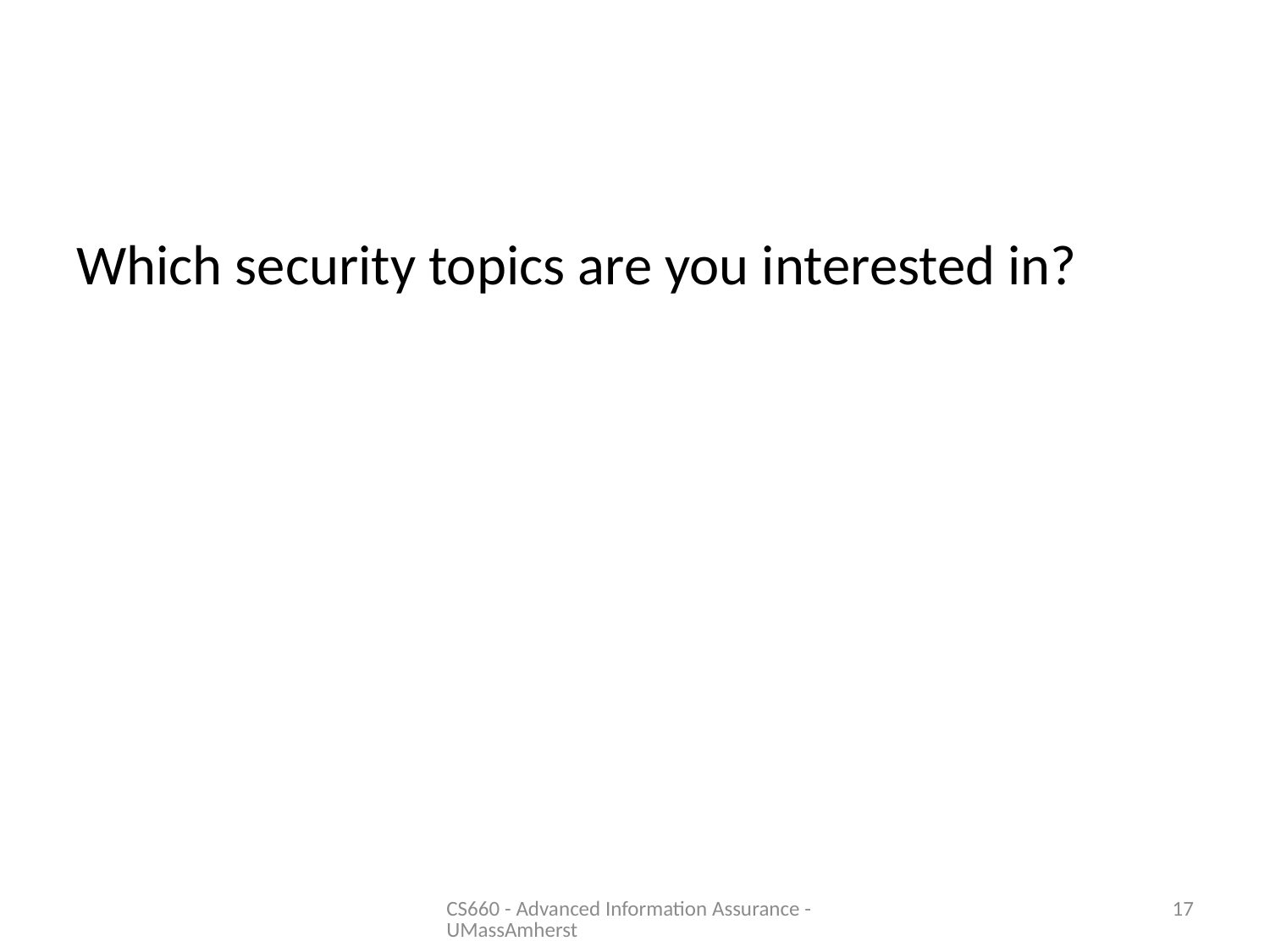

#
Which security topics are you interested in?
CS660 - Advanced Information Assurance - UMassAmherst
17